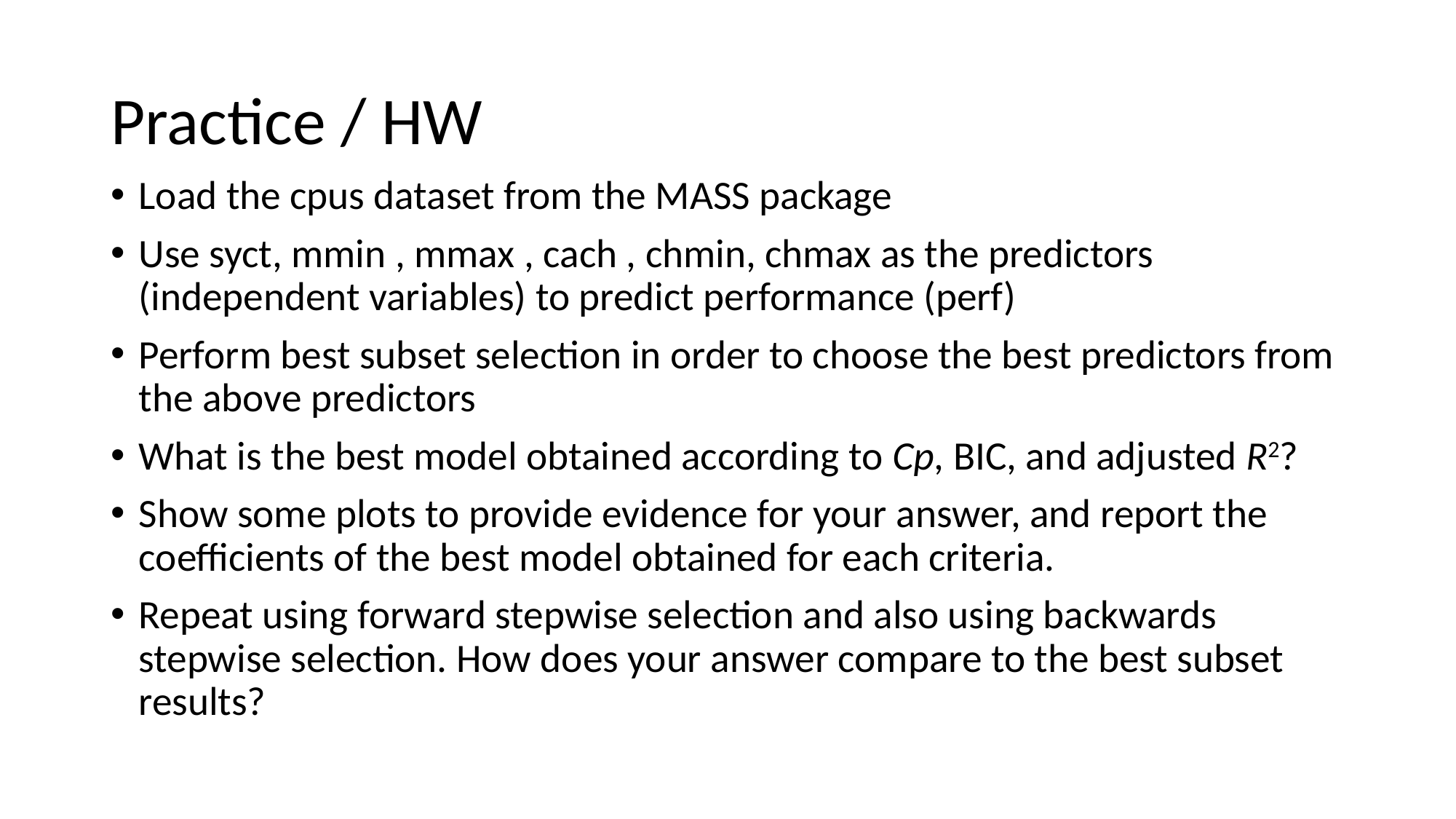

# Practice / HW
Load the cpus dataset from the MASS package
Use syct, mmin , mmax , cach , chmin, chmax as the predictors (independent variables) to predict performance (perf)
Perform best subset selection in order to choose the best predictors from the above predictors
What is the best model obtained according to Cp, BIC, and adjusted R2?
Show some plots to provide evidence for your answer, and report the coefficients of the best model obtained for each criteria.
Repeat using forward stepwise selection and also using backwards stepwise selection. How does your answer compare to the best subset results?